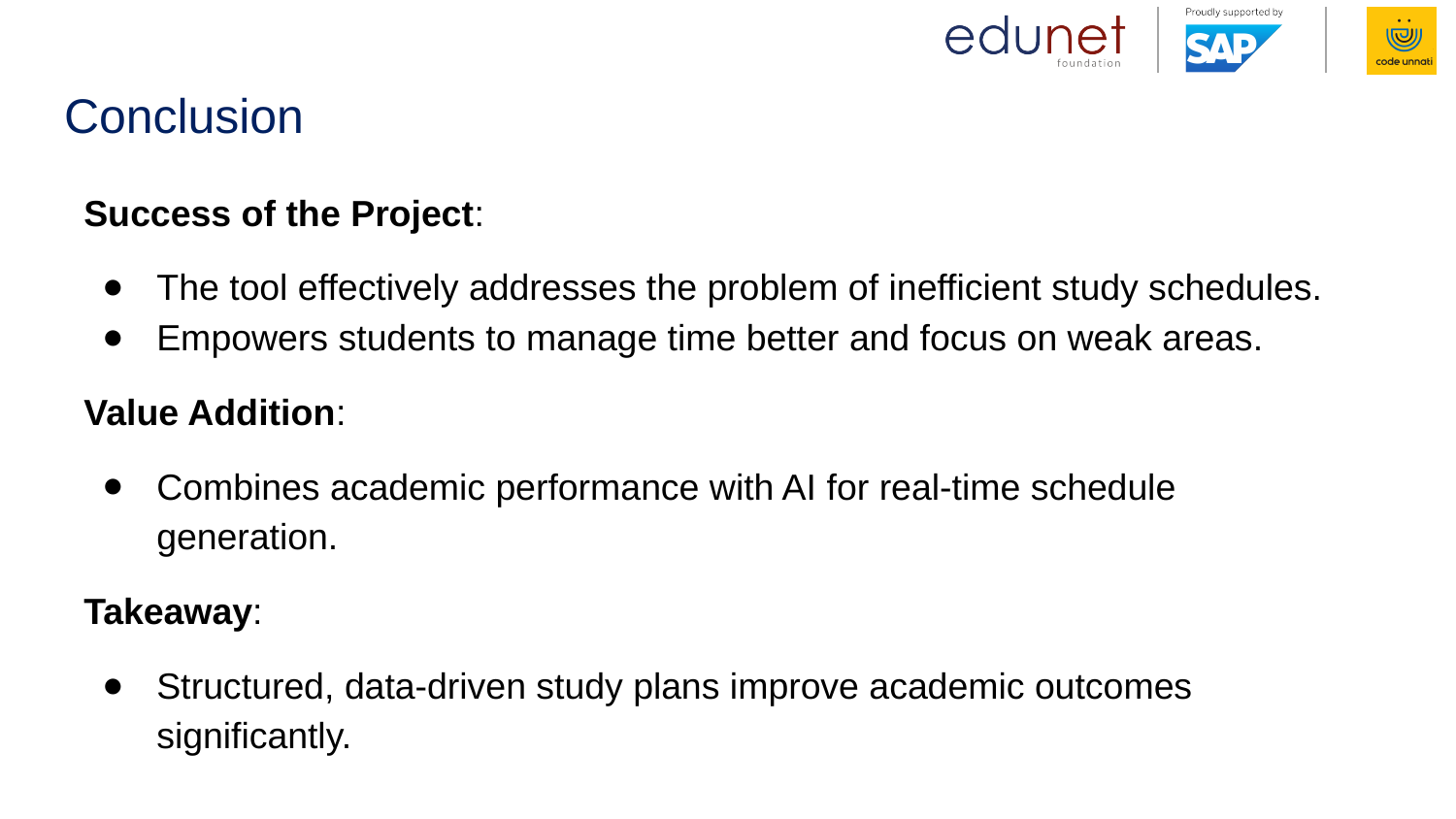

# Conclusion
Success of the Project:
The tool effectively addresses the problem of inefficient study schedules.
Empowers students to manage time better and focus on weak areas.
Value Addition:
Combines academic performance with AI for real-time schedule generation.
Takeaway:
Structured, data-driven study plans improve academic outcomes significantly.